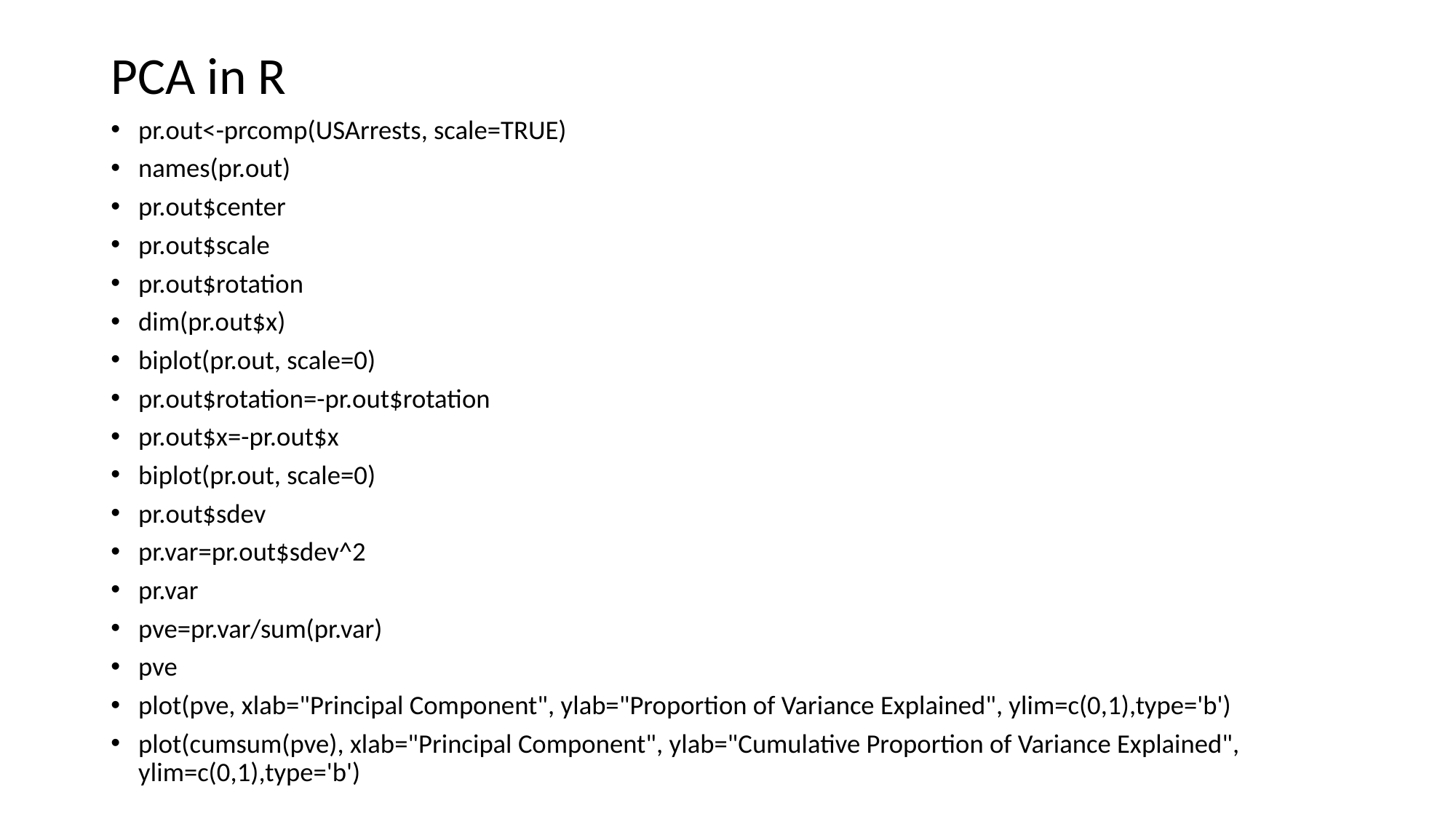

# PCA in R
pr.out<-prcomp(USArrests, scale=TRUE)
names(pr.out)
pr.out$center
pr.out$scale
pr.out$rotation
dim(pr.out$x)
biplot(pr.out, scale=0)
pr.out$rotation=-pr.out$rotation
pr.out$x=-pr.out$x
biplot(pr.out, scale=0)
pr.out$sdev
pr.var=pr.out$sdev^2
pr.var
pve=pr.var/sum(pr.var)
pve
plot(pve, xlab="Principal Component", ylab="Proportion of Variance Explained", ylim=c(0,1),type='b')
plot(cumsum(pve), xlab="Principal Component", ylab="Cumulative Proportion of Variance Explained", ylim=c(0,1),type='b')